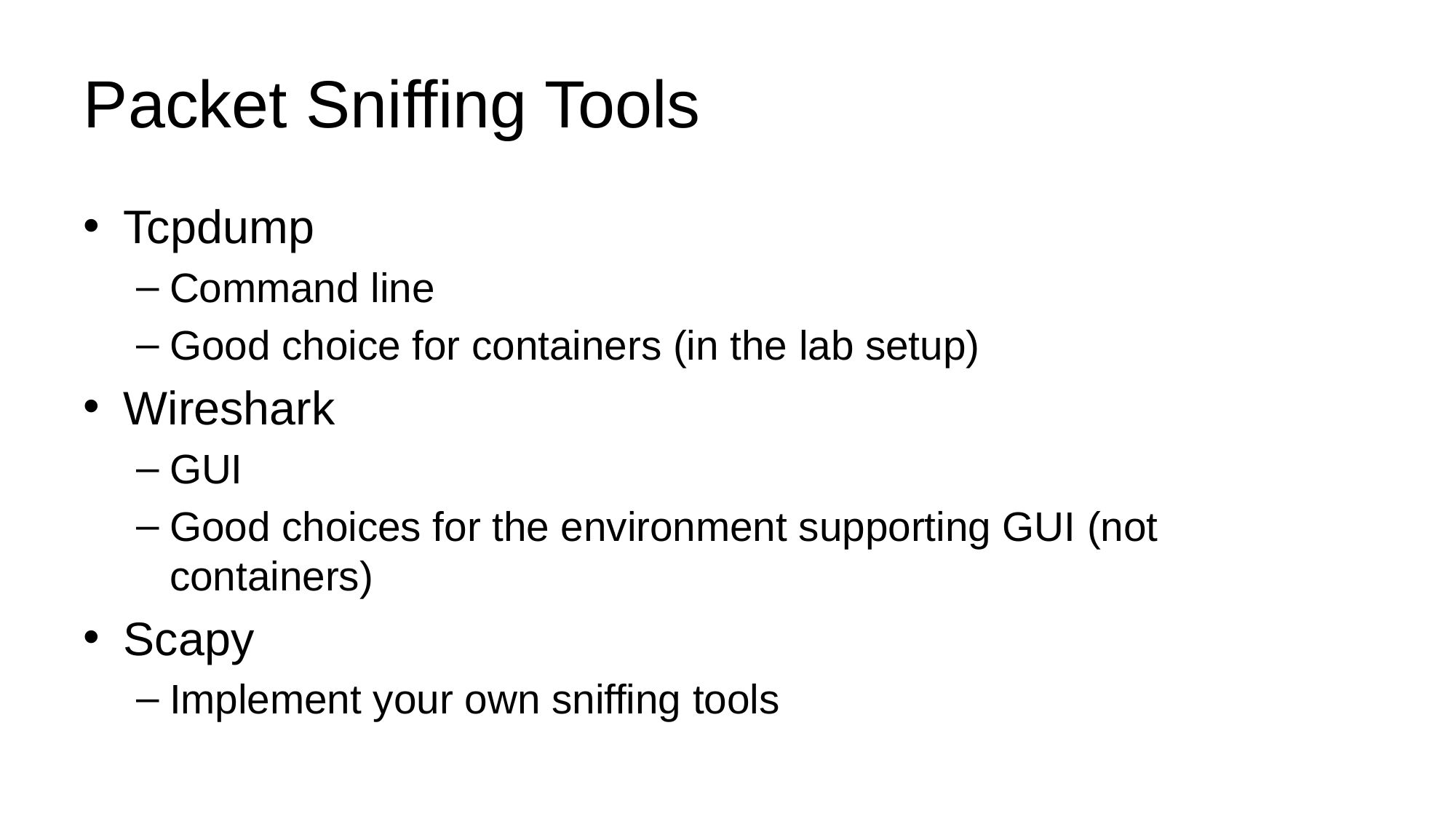

# Packet Sniffing Tools
Tcpdump
Command line
Good choice for containers (in the lab setup)
Wireshark
GUI
Good choices for the environment supporting GUI (not containers)
Scapy
Implement your own sniffing tools